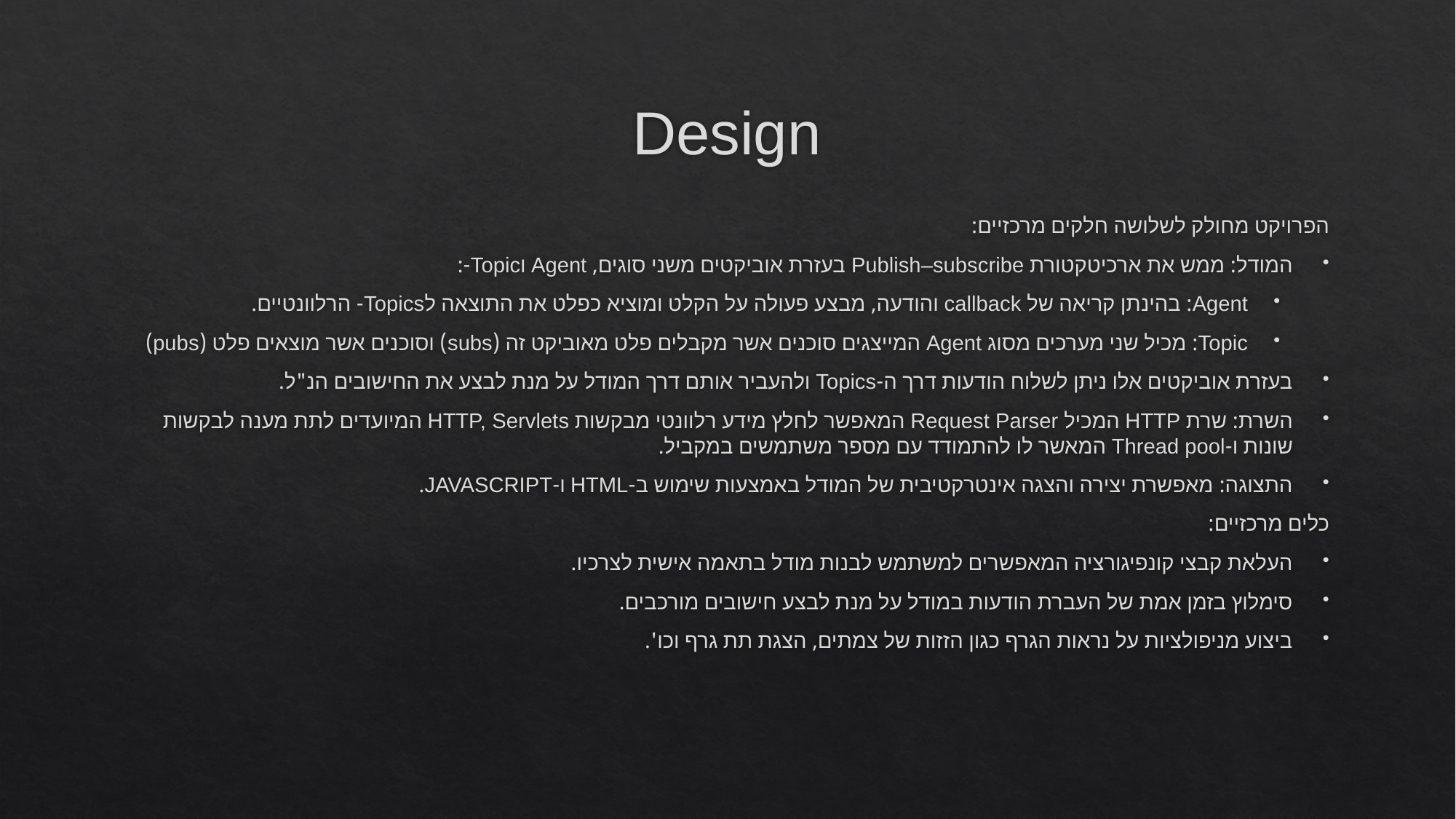

# Design
הפרויקט מחולק לשלושה חלקים מרכזיים:
המודל: ממש את ארכיטקטורת Publish–subscribe בעזרת אוביקטים משני סוגים, Agent וTopic-:
Agent: בהינתן קריאה של callback והודעה, מבצע פעולה על הקלט ומוציא כפלט את התוצאה לTopics- הרלוונטיים.
Topic: מכיל שני מערכים מסוג Agent המייצגים סוכנים אשר מקבלים פלט מאוביקט זה (subs) וסוכנים אשר מוצאים פלט (pubs)
בעזרת אוביקטים אלו ניתן לשלוח הודעות דרך ה-Topics ולהעביר אותם דרך המודל על מנת לבצע את החישובים הנ"ל.
השרת: שרת HTTP המכיל Request Parser המאפשר לחלץ מידע רלוונטי מבקשות HTTP, Servlets המיועדים לתת מענה לבקשות שונות ו-Thread pool המאשר לו להתמודד עם מספר משתמשים במקביל.
התצוגה: מאפשרת יצירה והצגה אינטרקטיבית של המודל באמצעות שימוש ב-HTML ו-JAVASCRIPT.
כלים מרכזיים:
העלאת קבצי קונפיגורציה המאפשרים למשתמש לבנות מודל בתאמה אישית לצרכיו.
סימלוץ בזמן אמת של העברת הודעות במודל על מנת לבצע חישובים מורכבים.
ביצוע מניפולציות על נראות הגרף כגון הזזות של צמתים, הצגת תת גרף וכו'.